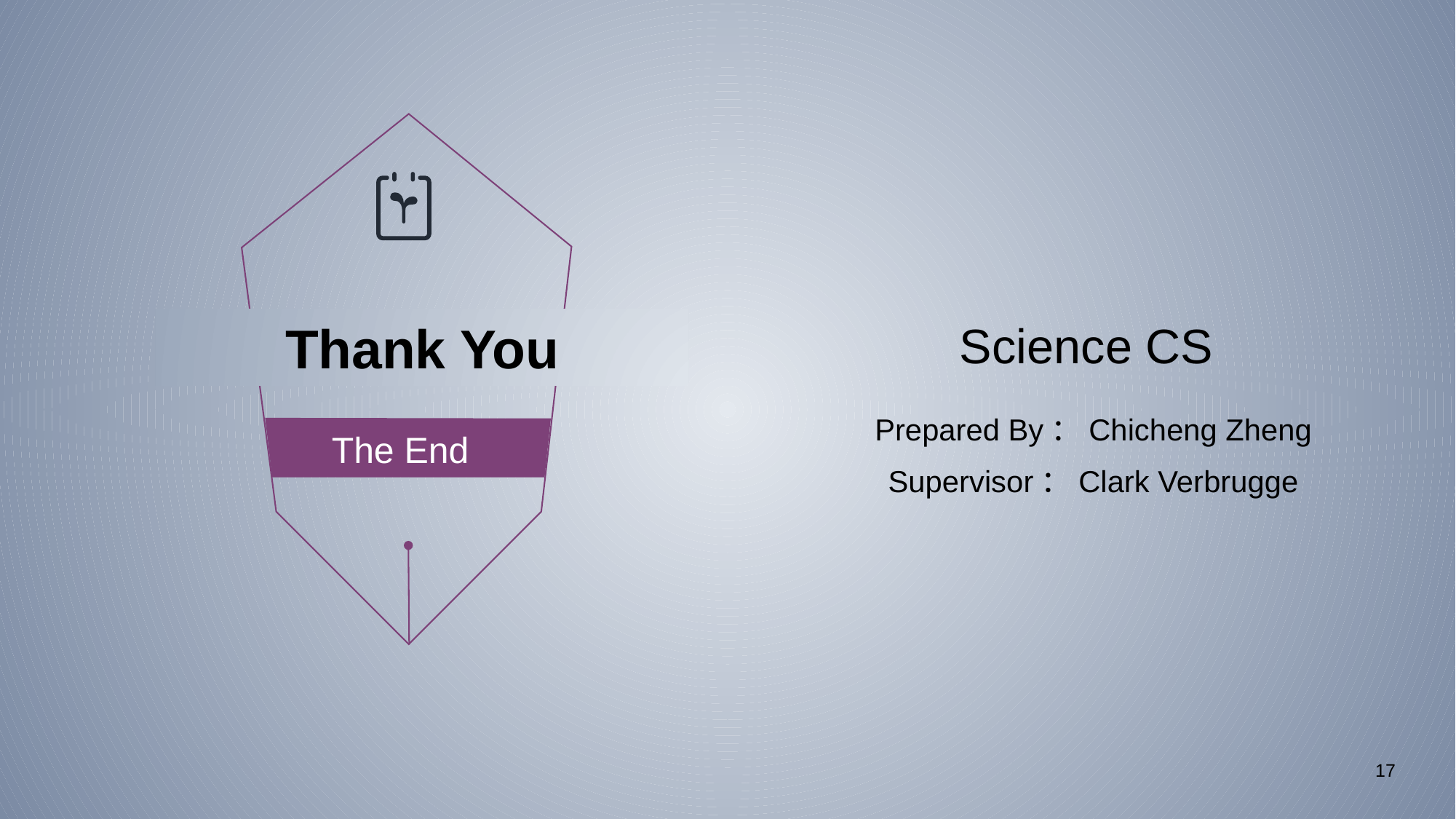

Thank You

The End

Science CS
Prepared By：Chicheng Zheng
Supervisor：Clark Verbrugge
17